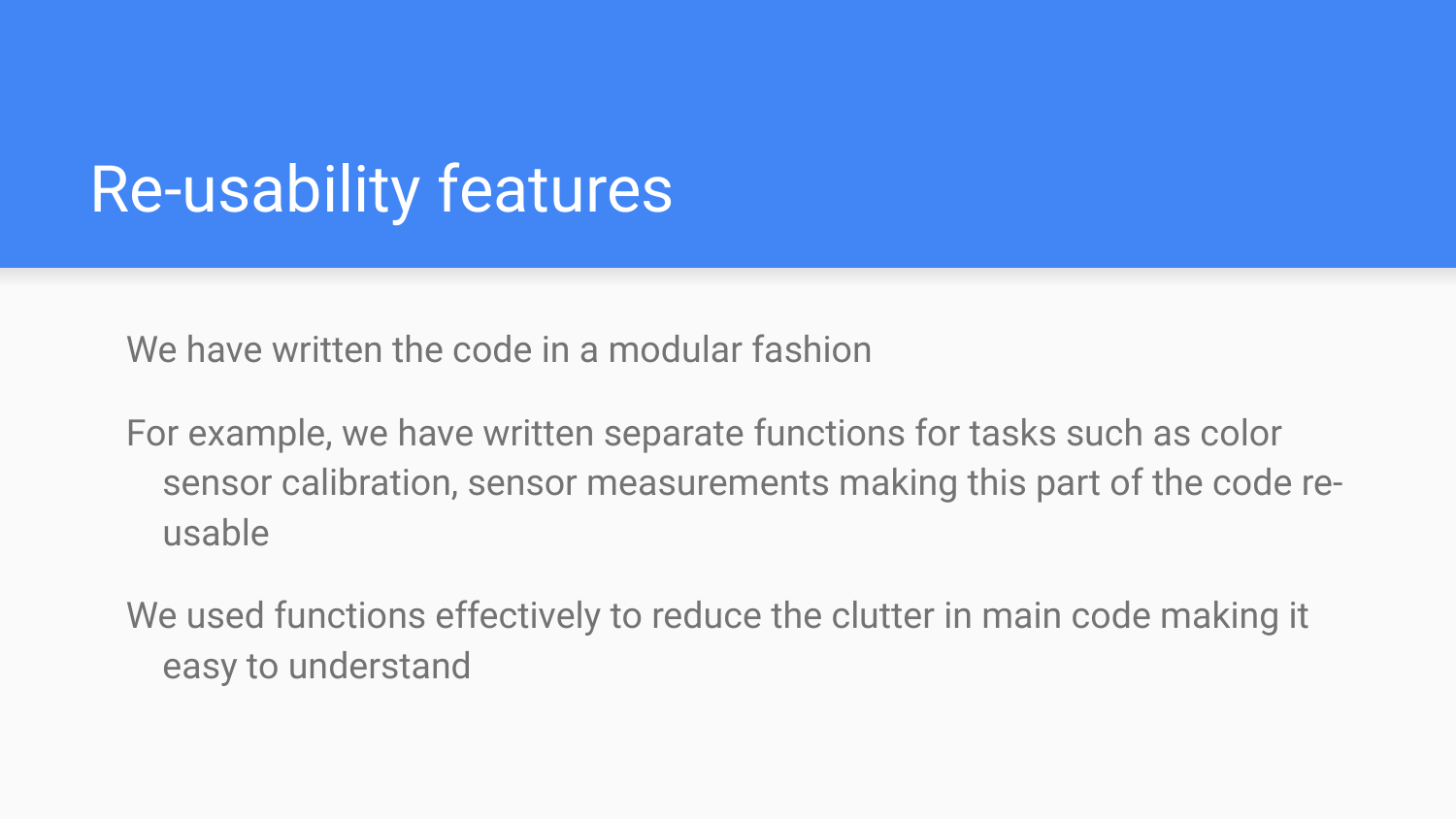

# Re-usability features
We have written the code in a modular fashion
For example, we have written separate functions for tasks such as color sensor calibration, sensor measurements making this part of the code re-usable
We used functions effectively to reduce the clutter in main code making it easy to understand